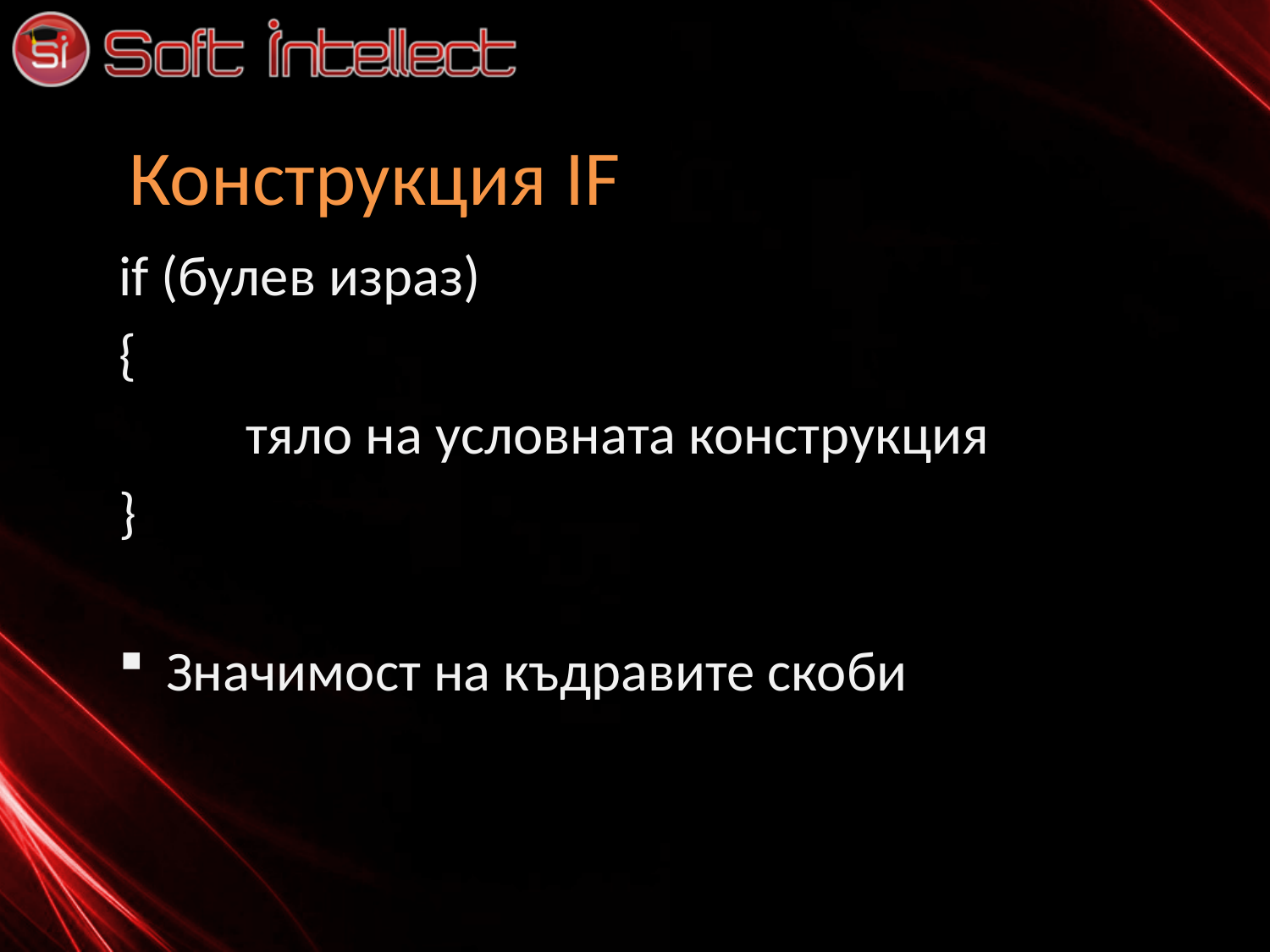

# Конструкция IF
if (булев израз)
{
	тяло на условната конструкция
}

Значимост на къдравите скоби